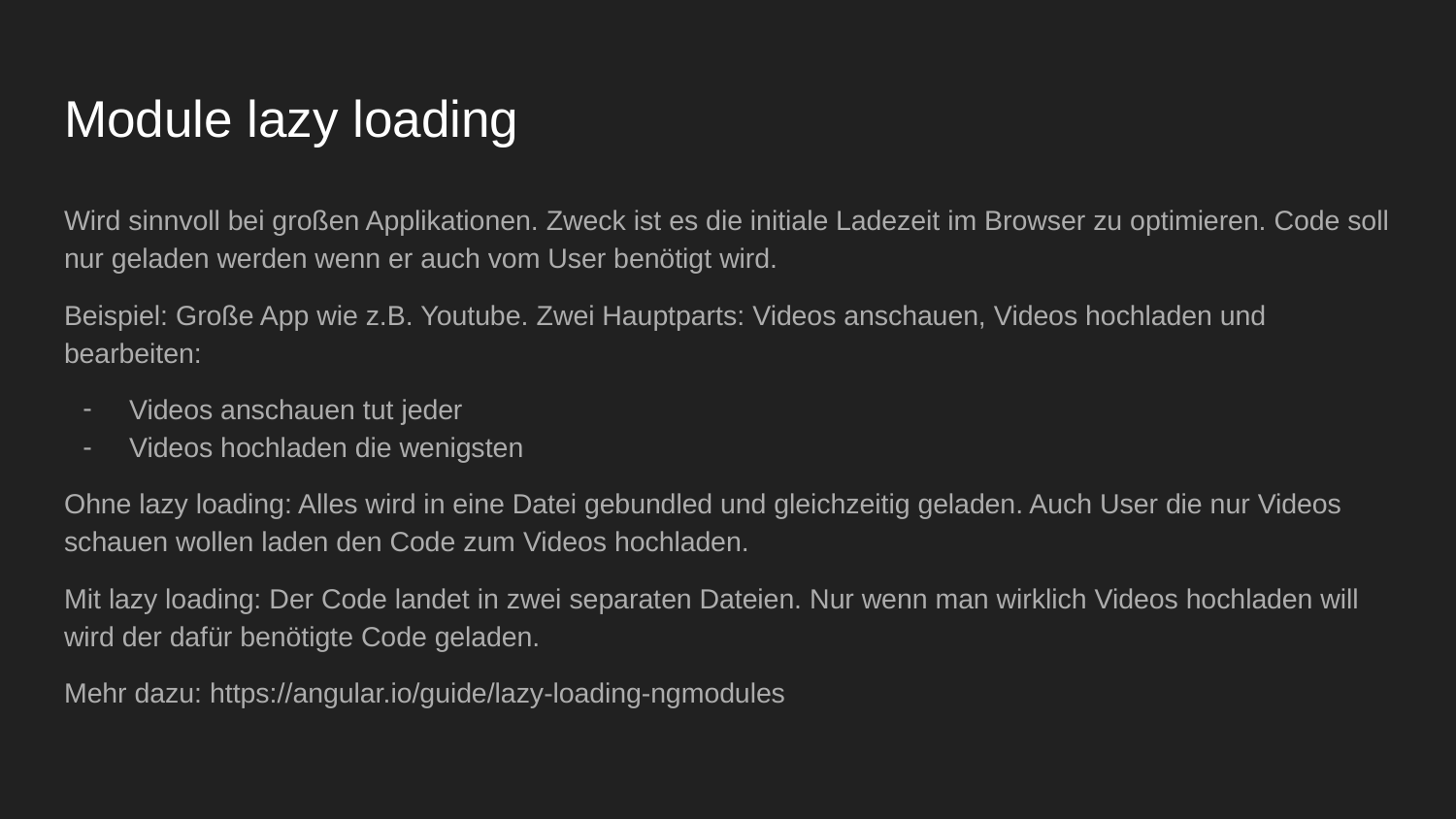

# Module lazy loading
Wird sinnvoll bei großen Applikationen. Zweck ist es die initiale Ladezeit im Browser zu optimieren. Code soll nur geladen werden wenn er auch vom User benötigt wird.
Beispiel: Große App wie z.B. Youtube. Zwei Hauptparts: Videos anschauen, Videos hochladen und bearbeiten:
Videos anschauen tut jeder
Videos hochladen die wenigsten
Ohne lazy loading: Alles wird in eine Datei gebundled und gleichzeitig geladen. Auch User die nur Videos schauen wollen laden den Code zum Videos hochladen.
Mit lazy loading: Der Code landet in zwei separaten Dateien. Nur wenn man wirklich Videos hochladen will wird der dafür benötigte Code geladen.
Mehr dazu: https://angular.io/guide/lazy-loading-ngmodules